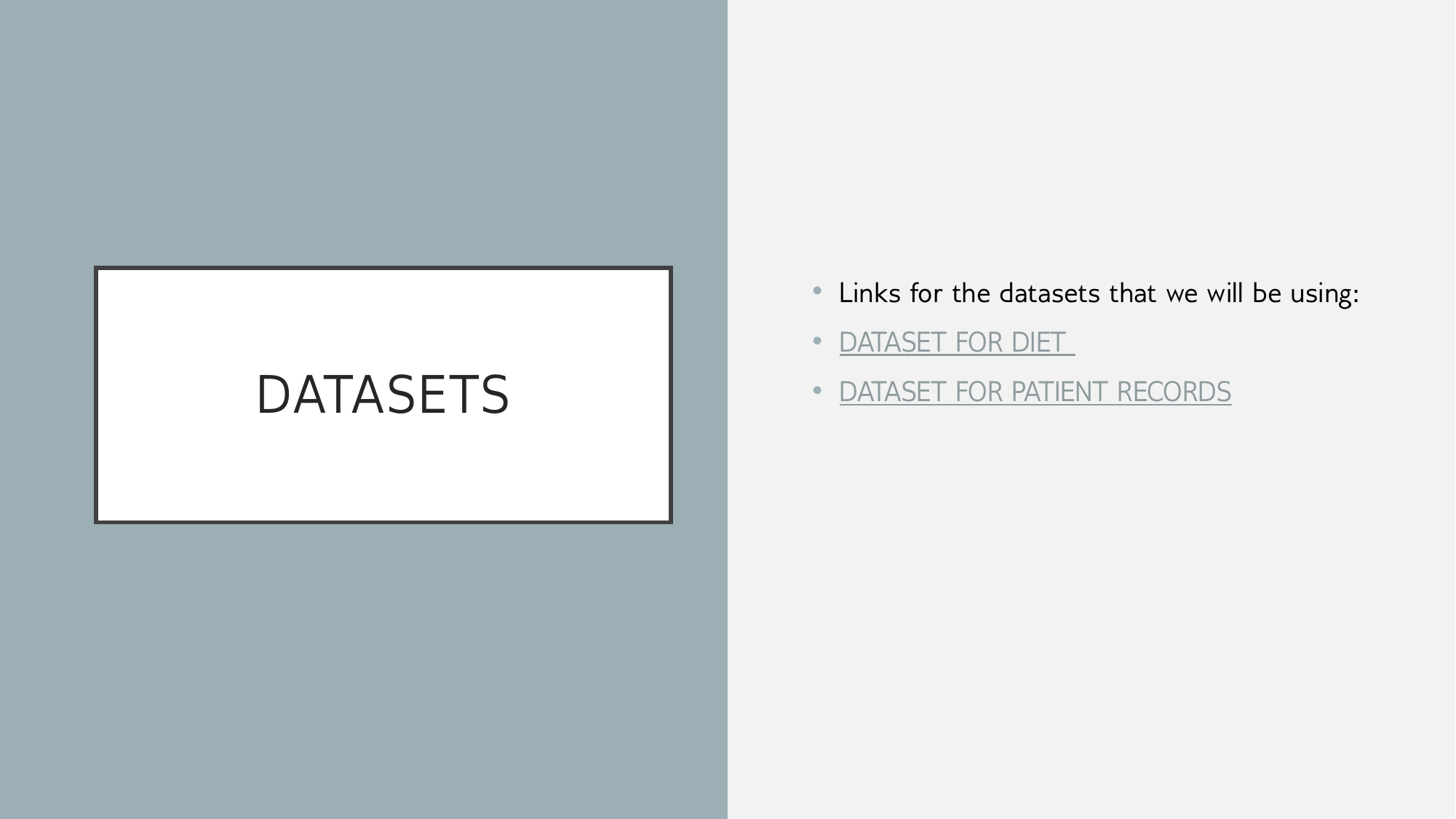

# DATASETS
Links for the datasets that we will be using:
DATASET FOR DIET
DATASET FOR PATIENT RECORDS